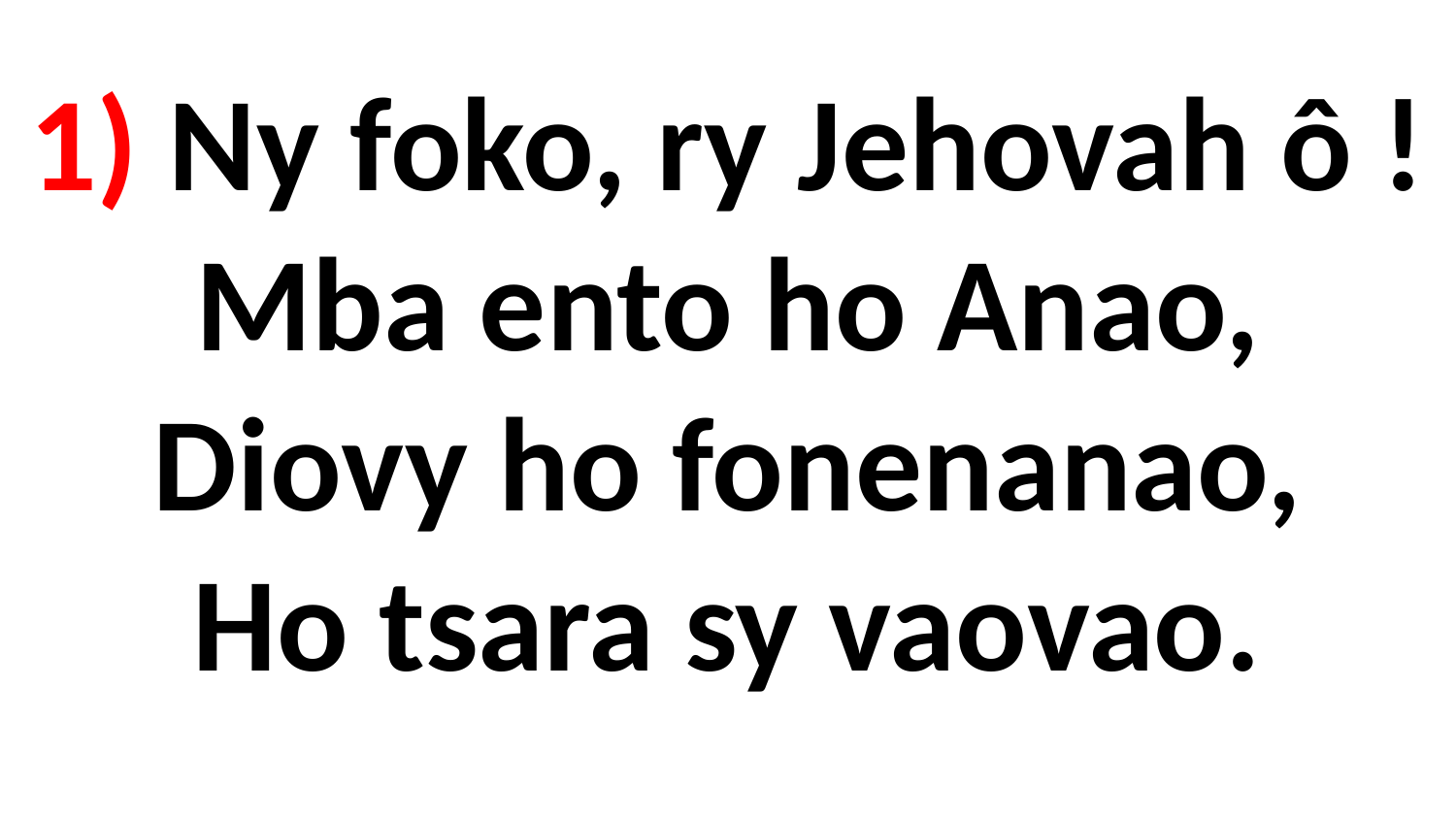

# 1) Ny foko, ry Jehovah ô ! Mba ento ho Anao, Diovy ho fonenanao, Ho tsara sy vaovao.